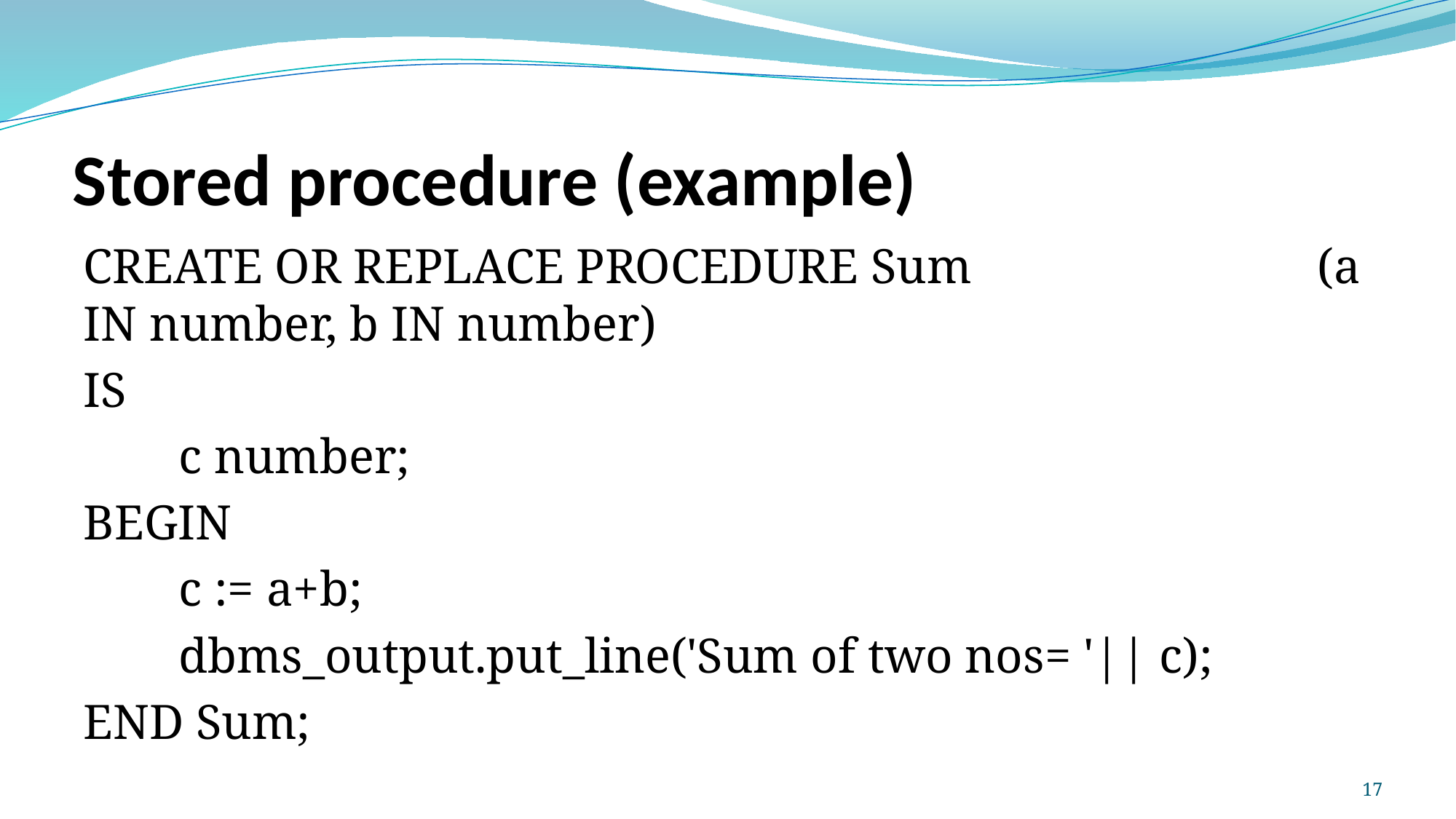

# Stored procedure (example)
CREATE OR REPLACE PROCEDURE Sum                            (a IN number, b IN number)
IS
	c number;
BEGIN
	c := a+b;
	dbms_output.put_line('Sum of two nos= '|| c);
END Sum;
17